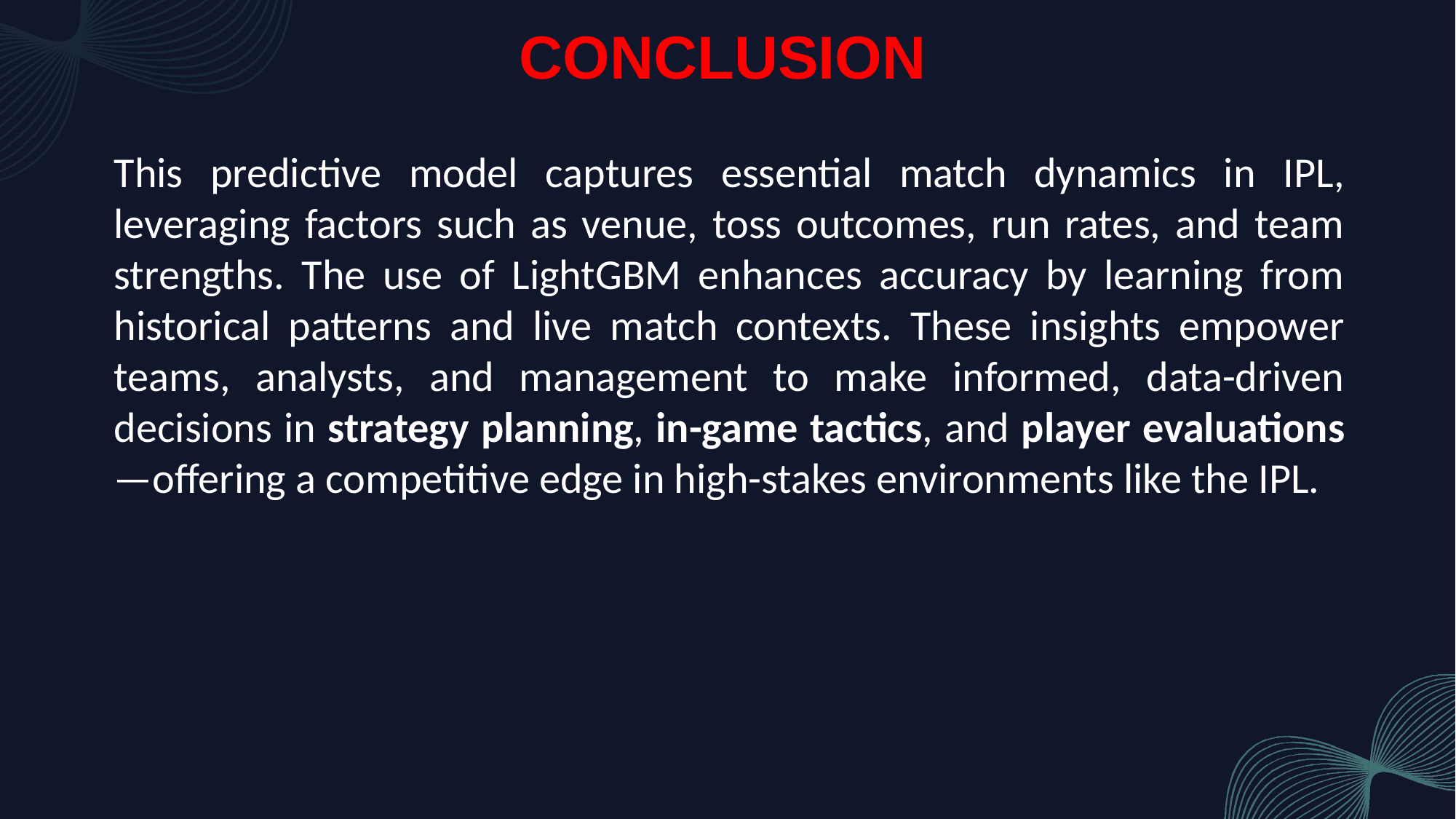

# CONCLUSION
This predictive model captures essential match dynamics in IPL, leveraging factors such as venue, toss outcomes, run rates, and team strengths. The use of LightGBM enhances accuracy by learning from historical patterns and live match contexts. These insights empower teams, analysts, and management to make informed, data-driven decisions in strategy planning, in-game tactics, and player evaluations—offering a competitive edge in high-stakes environments like the IPL.